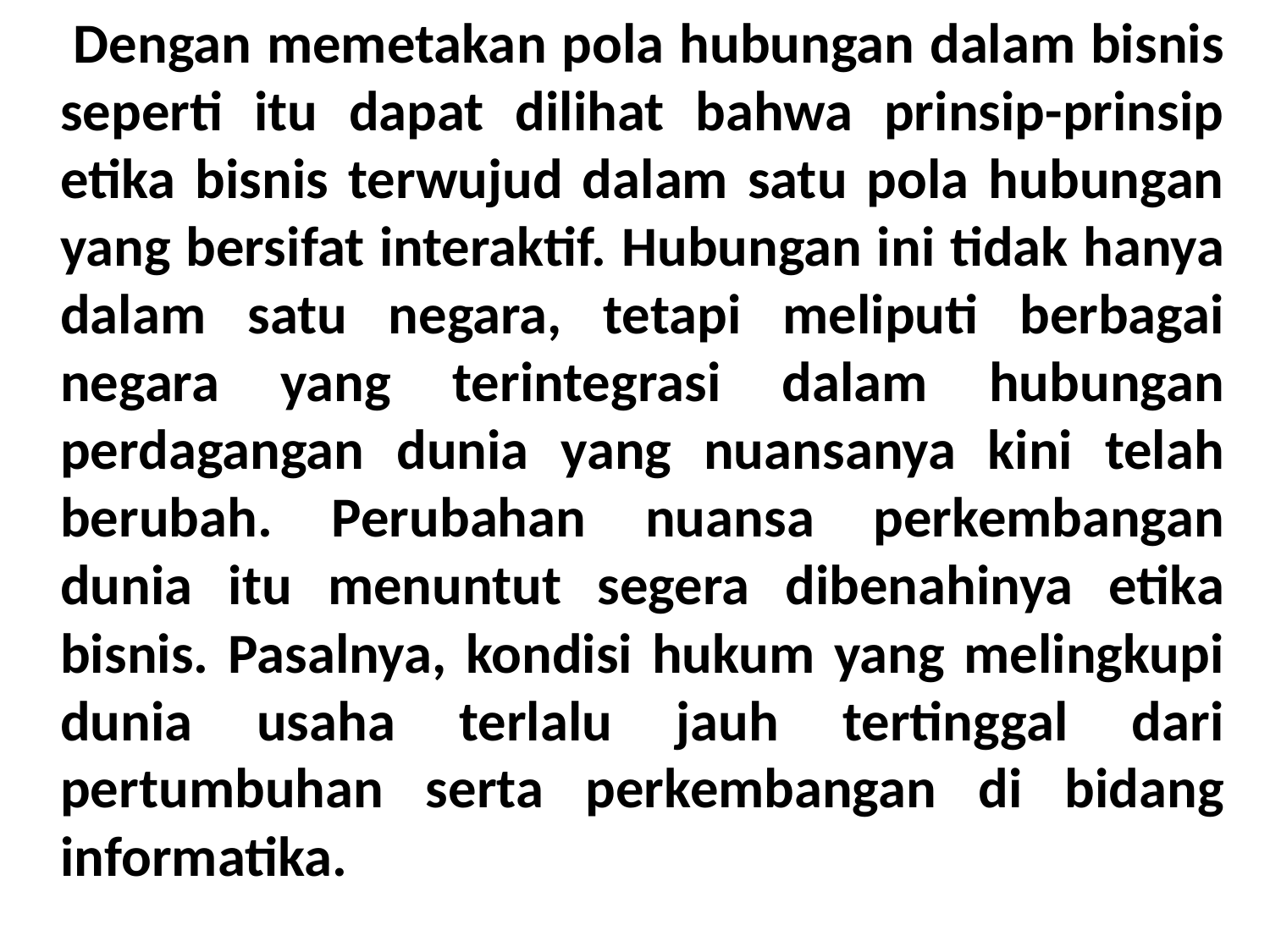

Dengan memetakan pola hubungan dalam bisnis seperti itu dapat dilihat bahwa prinsip-prinsip etika bisnis terwujud dalam satu pola hubungan yang bersifat interaktif. Hubungan ini tidak hanya dalam satu negara, tetapi meliputi berbagai negara yang terintegrasi dalam hubungan perdagangan dunia yang nuansanya kini telah berubah. Perubahan nuansa perkembangan dunia itu menuntut segera dibenahinya etika bisnis. Pasalnya, kondisi hukum yang melingkupi dunia usaha terlalu jauh tertinggal dari pertumbuhan serta perkembangan di bidang informatika.